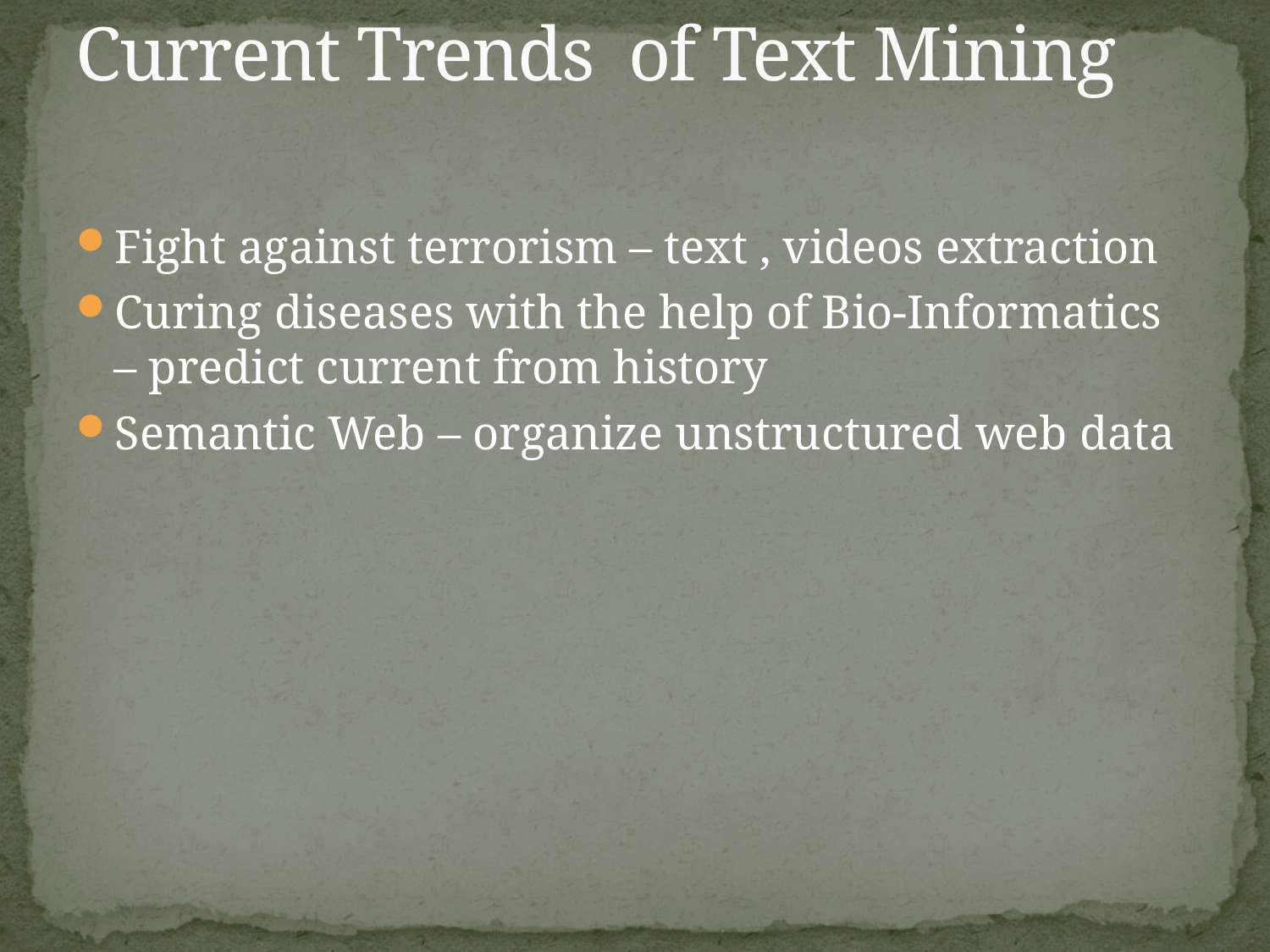

# Current Trends  of Text Mining
Fight against terrorism – text , videos extraction
Curing diseases with the help of Bio-Informatics – predict current from history
Semantic Web – organize unstructured web data